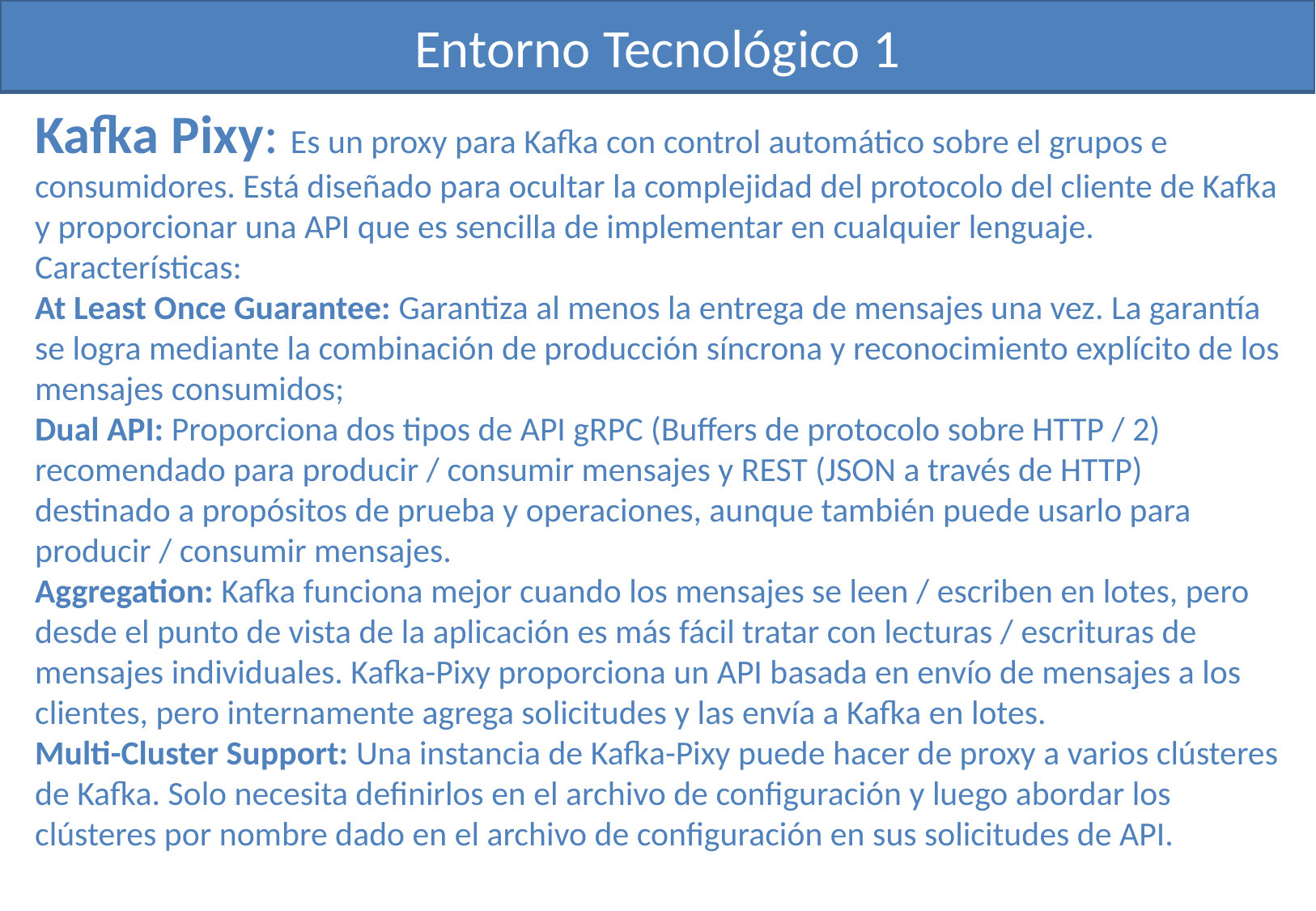

Entorno Tecnológico 1
Kafka Pixy: Es un proxy para Kafka con control automático sobre el grupos e consumidores. Está diseñado para ocultar la complejidad del protocolo del cliente de Kafka y proporcionar una API que es sencilla de implementar en cualquier lenguaje.
Características:
At Least Once Guarantee: Garantiza al menos la entrega de mensajes una vez. La garantía se logra mediante la combinación de producción síncrona y reconocimiento explícito de los mensajes consumidos;
Dual API: Proporciona dos tipos de API gRPC (Buffers de protocolo sobre HTTP / 2) recomendado para producir / consumir mensajes y REST (JSON a través de HTTP) destinado a propósitos de prueba y operaciones, aunque también puede usarlo para producir / consumir mensajes.
Aggregation: Kafka funciona mejor cuando los mensajes se leen / escriben en lotes, pero desde el punto de vista de la aplicación es más fácil tratar con lecturas / escrituras de mensajes individuales. Kafka-Pixy proporciona un API basada en envío de mensajes a los clientes, pero internamente agrega solicitudes y las envía a Kafka en lotes.
Multi-Cluster Support: Una instancia de Kafka-Pixy puede hacer de proxy a varios clústeres de Kafka. Solo necesita definirlos en el archivo de configuración y luego abordar los clústeres por nombre dado en el archivo de configuración en sus solicitudes de API.